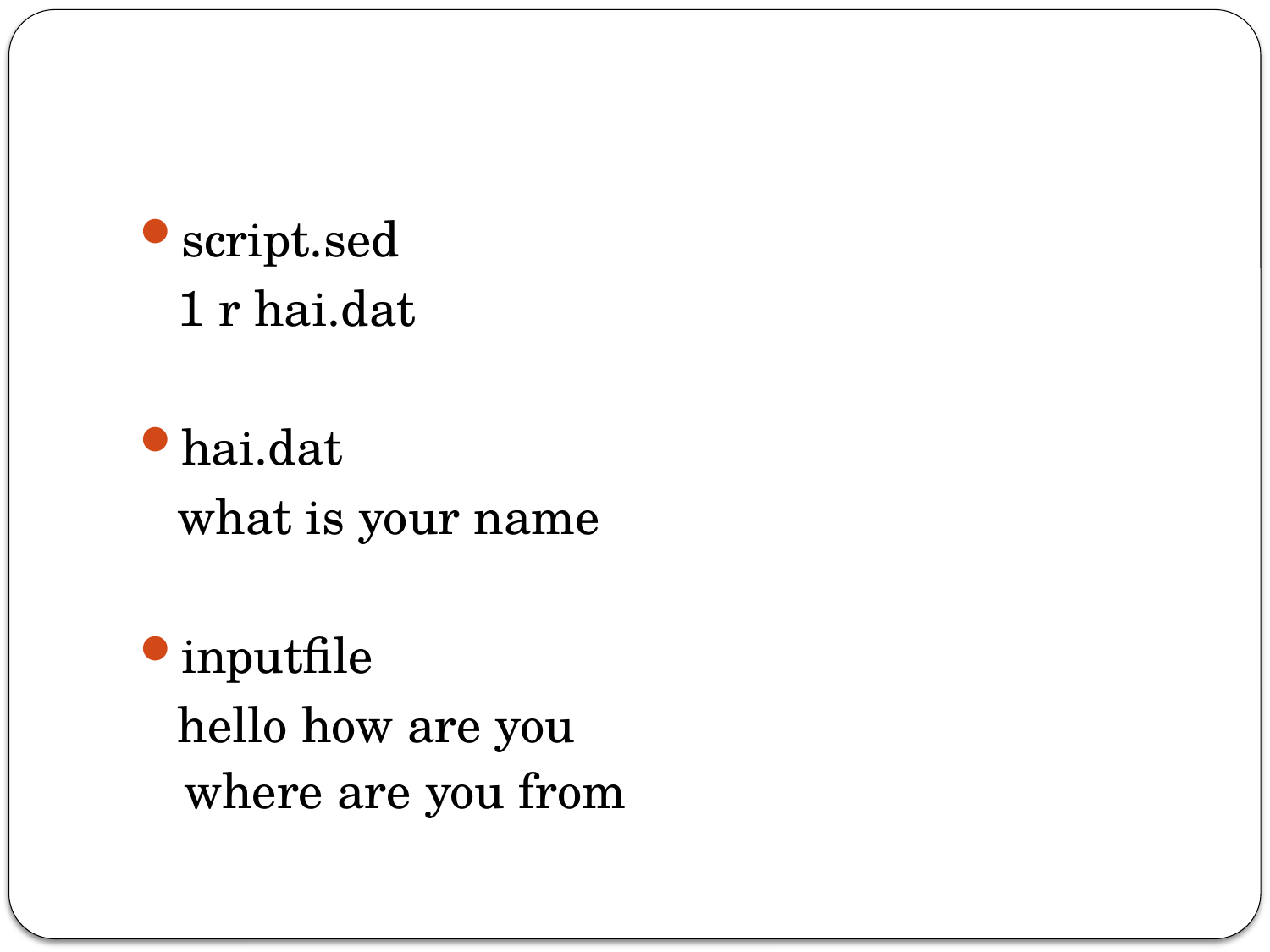

#
script.sed
	1 r hai.dat

hai.dat
	what is your name

inputfile
	hello how are you
where are you from